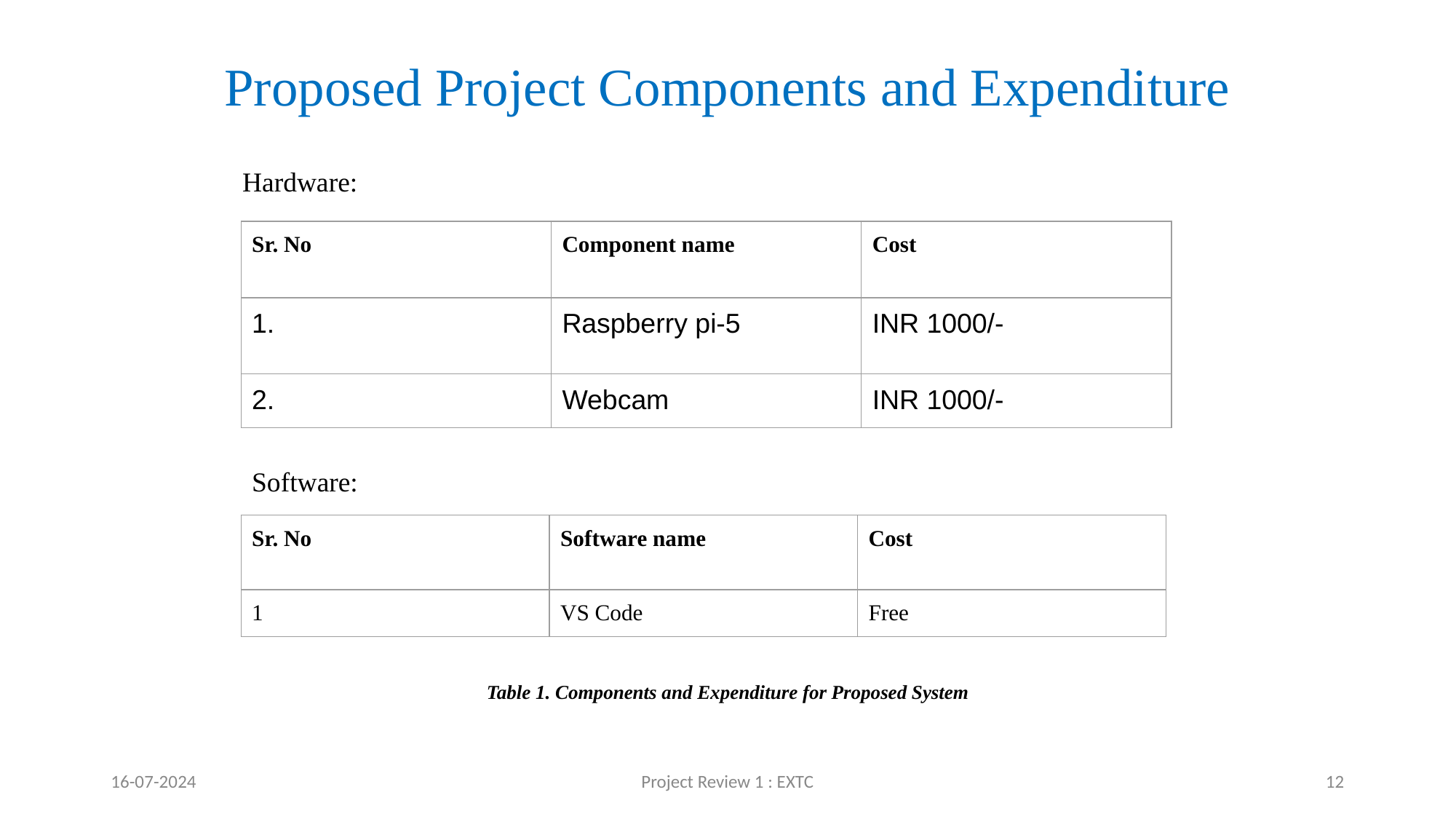

# Proposed Project Components and Expenditure

Hardware:
| Sr. No | Component name | Cost |
| --- | --- | --- |
| 1. | Raspberry pi-5 | INR 1000/- |
| 2. | Webcam | INR 1000/- |
Software:
| Sr. No | Software name | Cost |
| --- | --- | --- |
| 1 | VS Code | Free |
Table 1. Components and Expenditure for Proposed System

16-07-2024
Project Review 1 : EXTC
12